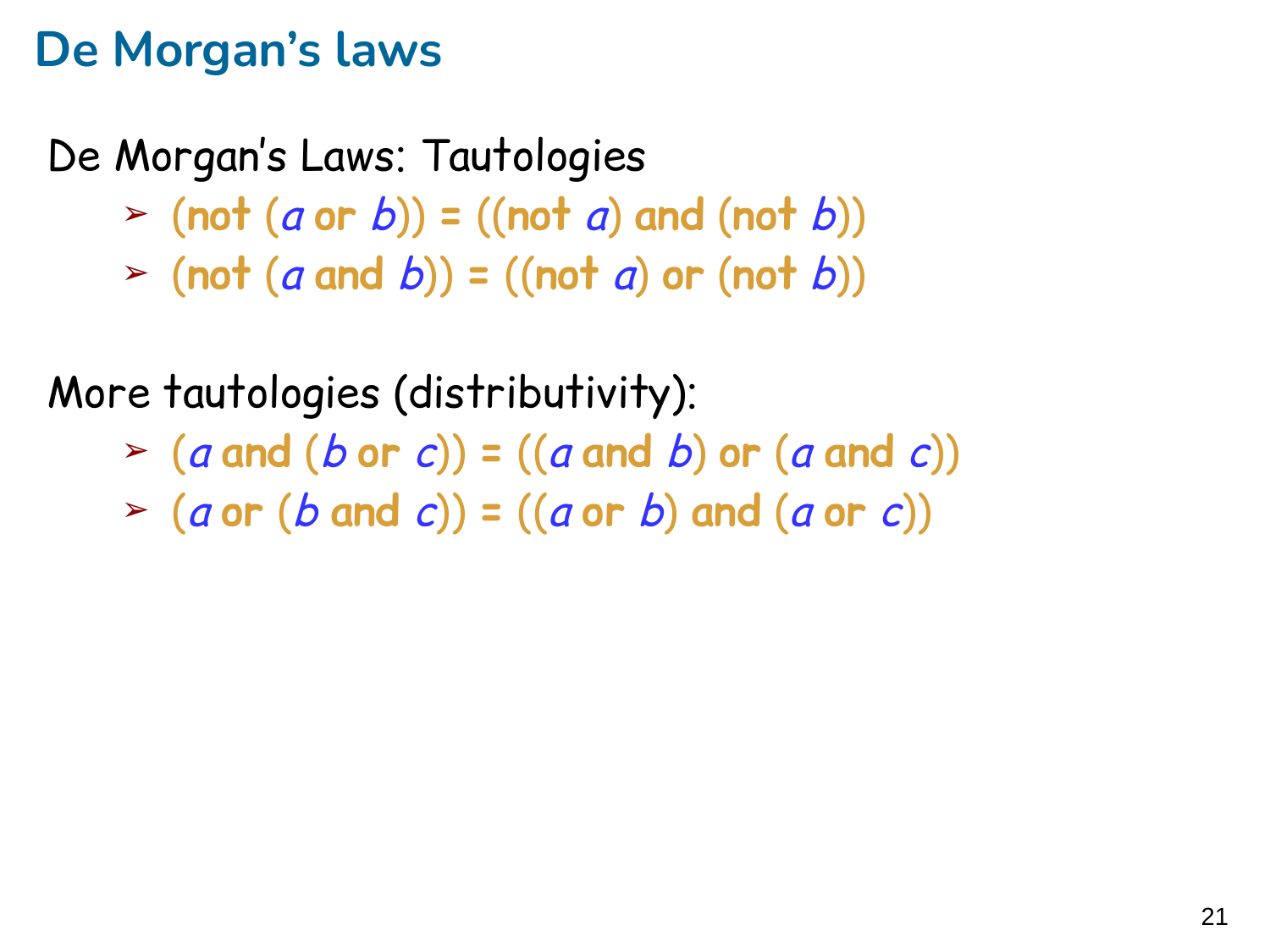

# De Morgan’s laws
De Morgan’s Laws: Tautologies
(not (a or b)) = ((not a) and (not b))
(not (a and b)) = ((not a) or (not b))

More tautologies (distributivity):
(a and (b or c)) = ((a and b) or (a and c))
(a or (b and c)) = ((a or b) and (a or c))
21